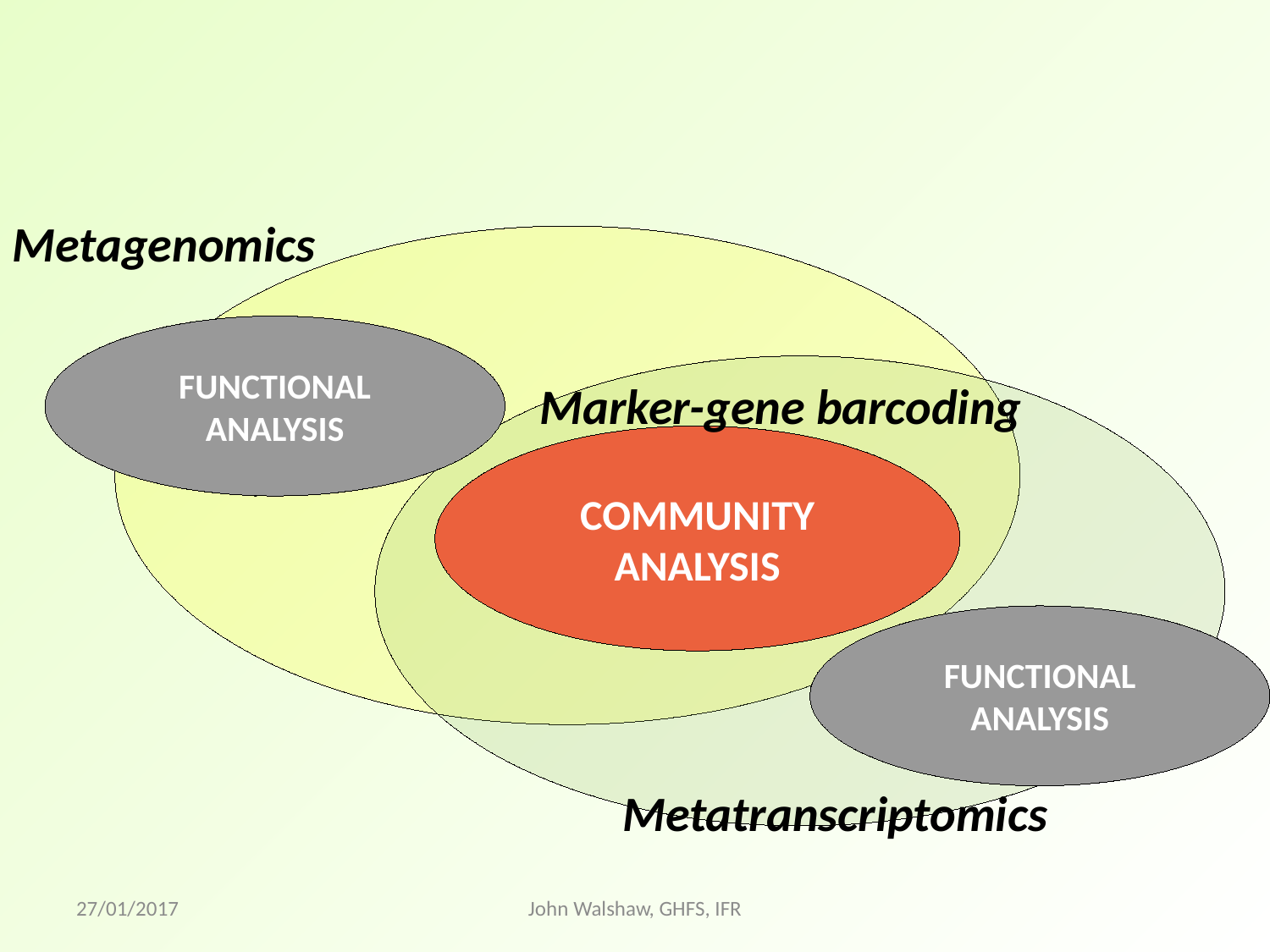

Metagenomics

FUNCTIONAL
ANALYSIS

Marker-gene barcoding
What can
       they do?
COMMUNITY
ANALYSIS
Who is in there?

FUNCTIONAL
ANALYSIS
What are
they doing?
Metatranscriptomics
27/01/2017
John Walshaw, GHFS, IFR